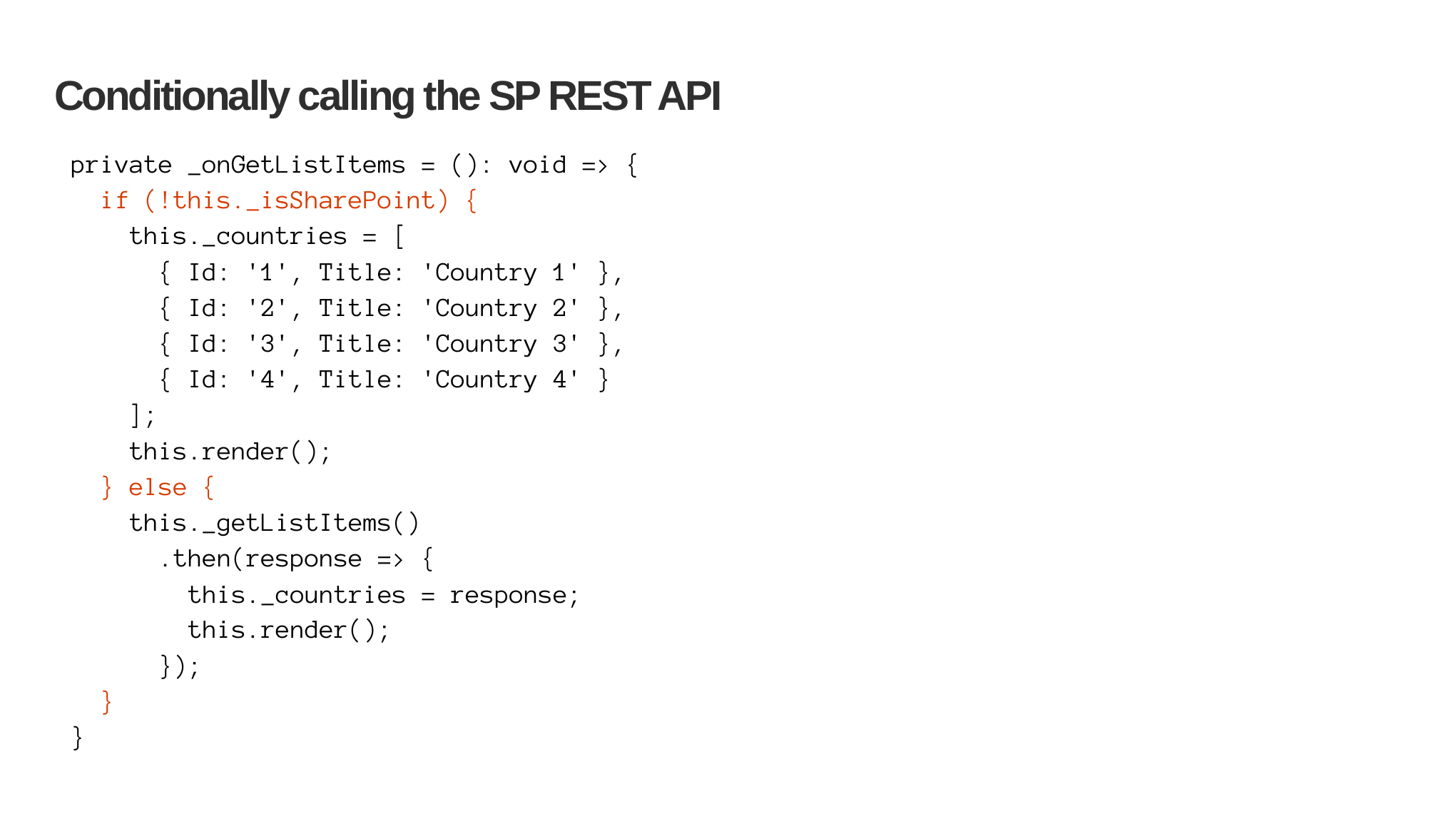

# Conditionally calling the SP REST API
private _onGetListItems = (): void => {
  if (!this._isSharePoint) {
    this._countries = [
      { Id: '1', Title: 'Country 1' },
      { Id: '2', Title: 'Country 2' },
      { Id: '3', Title: 'Country 3' },
      { Id: '4', Title: 'Country 4' }
    ];
    this.render();
  } else {
    this._getListItems()
      .then(response => {
        this._countries = response;
        this.render();
      });
  }
}